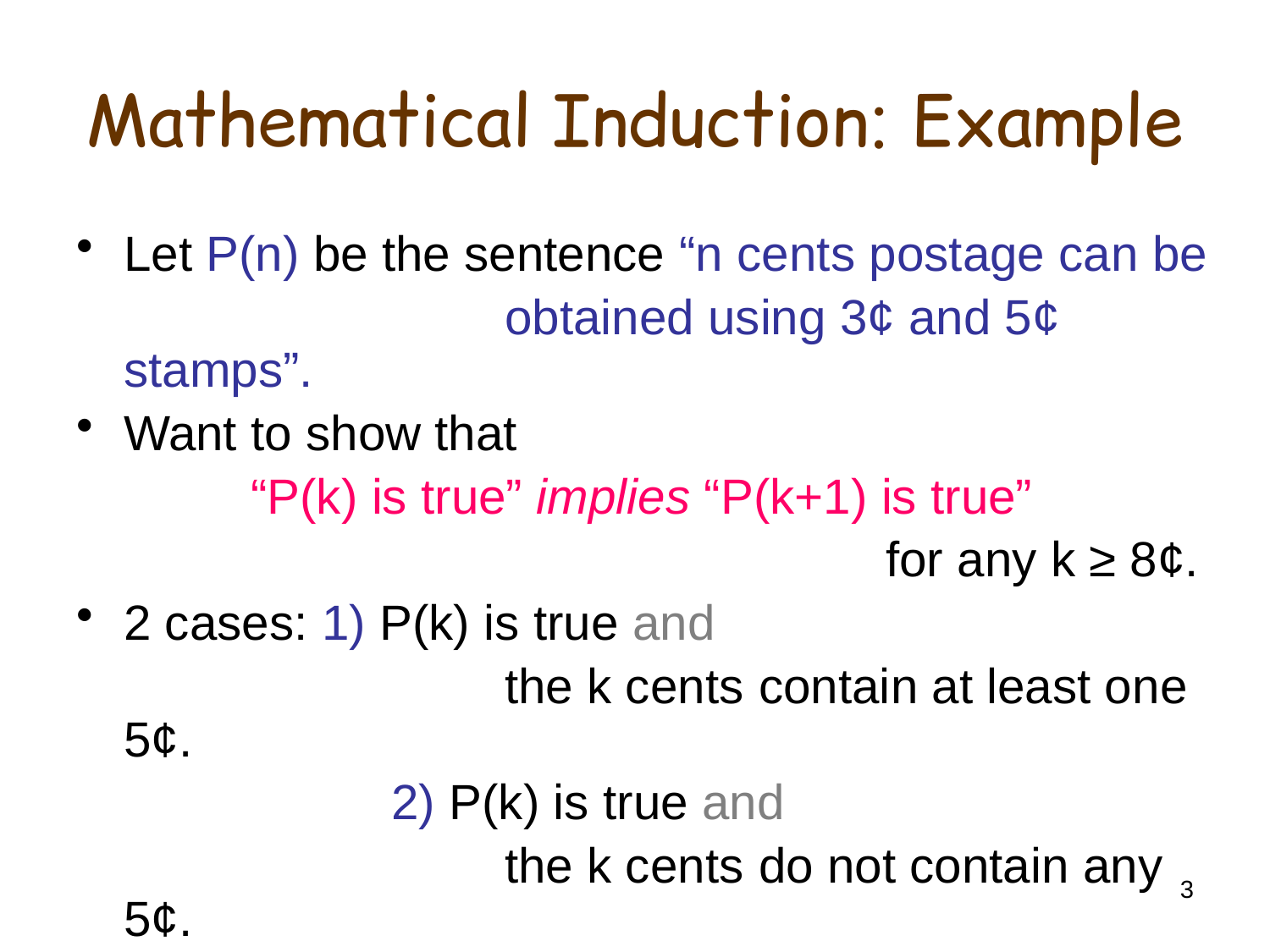

# Mathematical Induction: Example
Let P(n) be the sentence “n cents postage can be
				obtained using 3¢ and 5¢ stamps”.
Want to show that
		“P(k) is true” implies “P(k+1) is true”
							for any k ≥ 8¢.
2 cases: 1) P(k) is true and
				the k cents 	contain at least one 5¢.
			 2) P(k) is true and
				the k cents 	do not contain any 5¢.

3